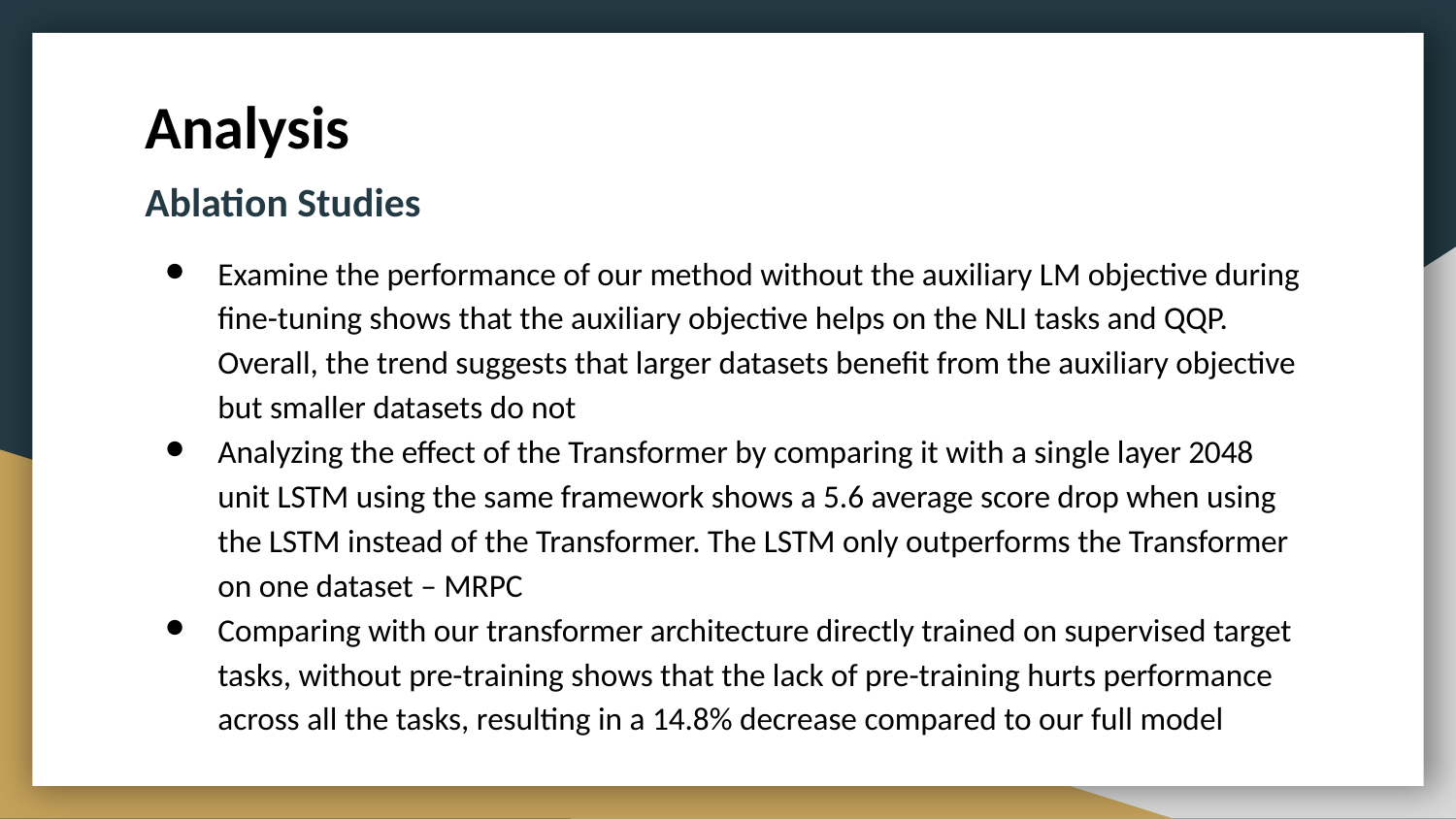

# Analysis

Ablation Studies
Examine the performance of our method without the auxiliary LM objective during fine-tuning shows that the auxiliary objective helps on the NLI tasks and QQP. Overall, the trend suggests that larger datasets benefit from the auxiliary objective but smaller datasets do not
Analyzing the effect of the Transformer by comparing it with a single layer 2048 unit LSTM using the same framework shows a 5.6 average score drop when using the LSTM instead of the Transformer. The LSTM only outperforms the Transformer on one dataset – MRPC
Comparing with our transformer architecture directly trained on supervised target tasks, without pre-training shows that the lack of pre-training hurts performance across all the tasks, resulting in a 14.8% decrease compared to our full model